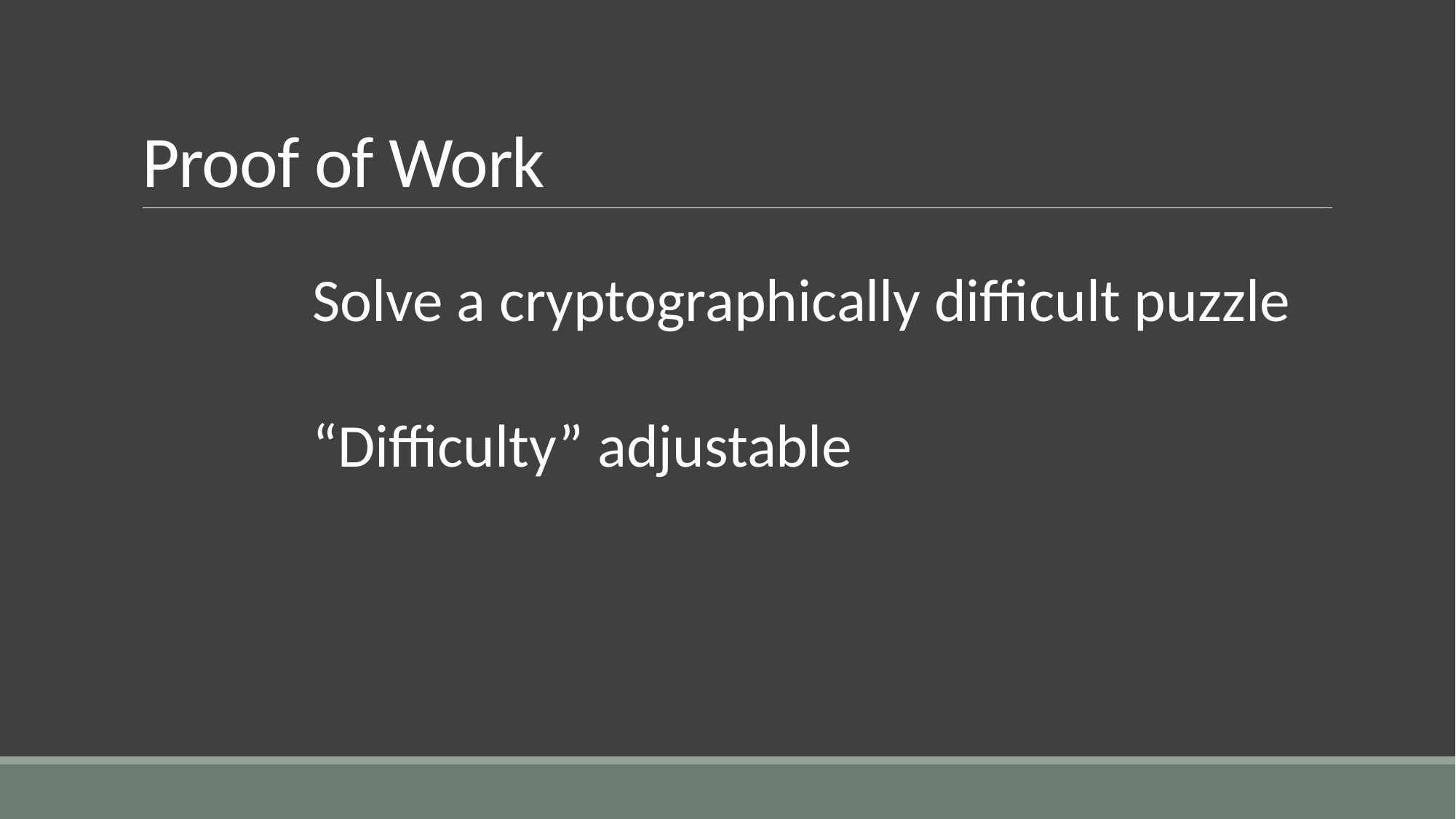

# Proof of Work
Solve a cryptographically difficult puzzle

“Difficulty” adjustable